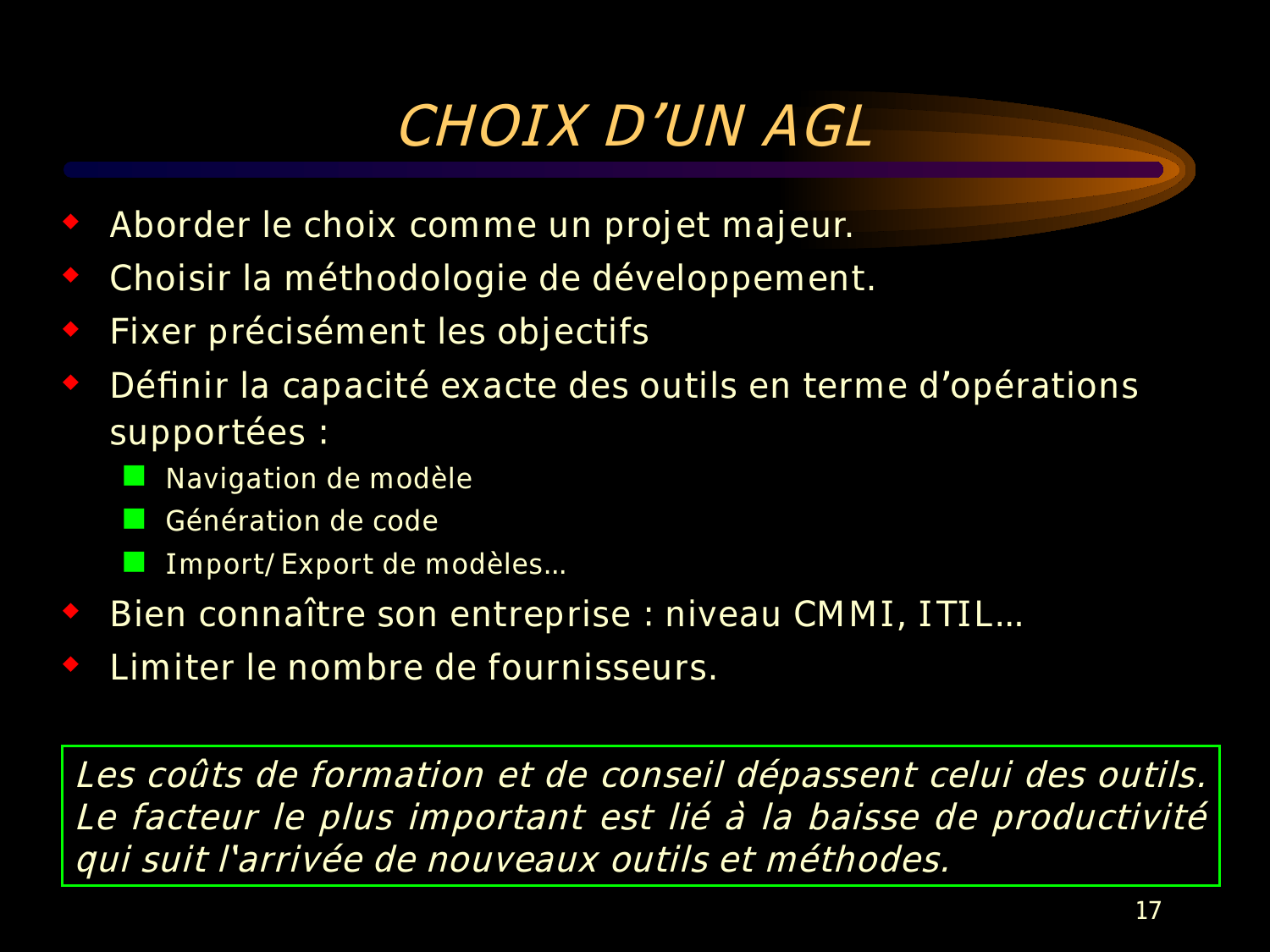

# CHOIX D’UN AGL
Aborder le choix comme un projet majeur.
Choisir la méthodologie de développement.
Fixer précisément les objectifs
Définir la capacité exacte des outils en terme d’opérations supportées :
Navigation de modèle
Génération de code
Import/Export de modèles…
Bien connaître son entreprise : niveau CMMI, ITIL…
Limiter le nombre de fournisseurs.
Les coûts de formation et de conseil dépassent celui des outils. Le facteur le plus important est lié à la baisse de productivité qui suit l‘arrivée de nouveaux outils et méthodes.
17